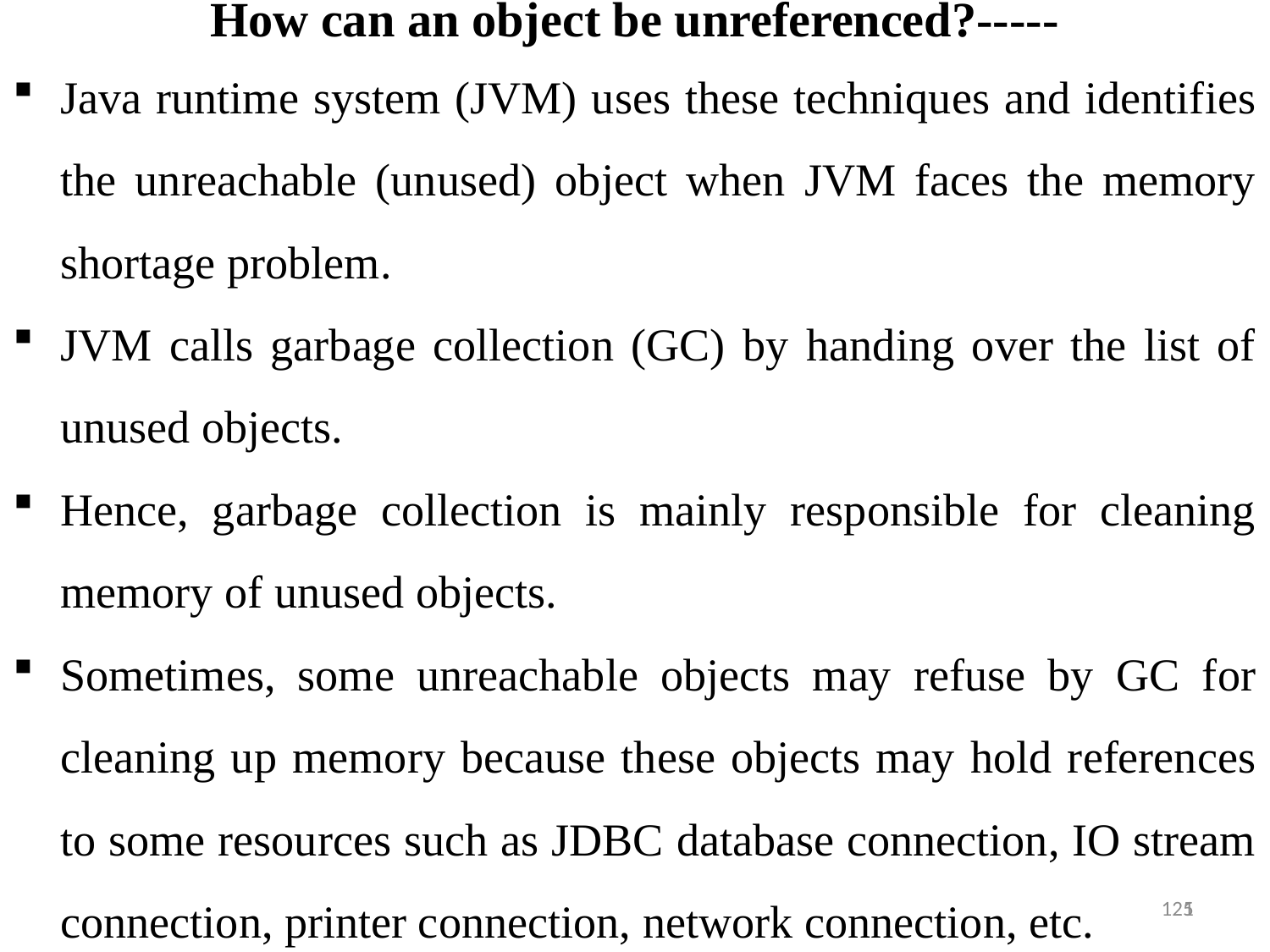

How can an object be unreferenced?-----
Java runtime system (JVM) uses these techniques and identifies the unreachable (unused) object when JVM faces the memory shortage problem.
JVM calls garbage collection (GC) by handing over the list of unused objects.
Hence, garbage collection is mainly responsible for cleaning memory of unused objects.
Sometimes, some unreachable objects may refuse by GC for cleaning up memory because these objects may hold references to some resources such as JDBC database connection, IO stream connection, printer connection, network connection, etc.

1
125